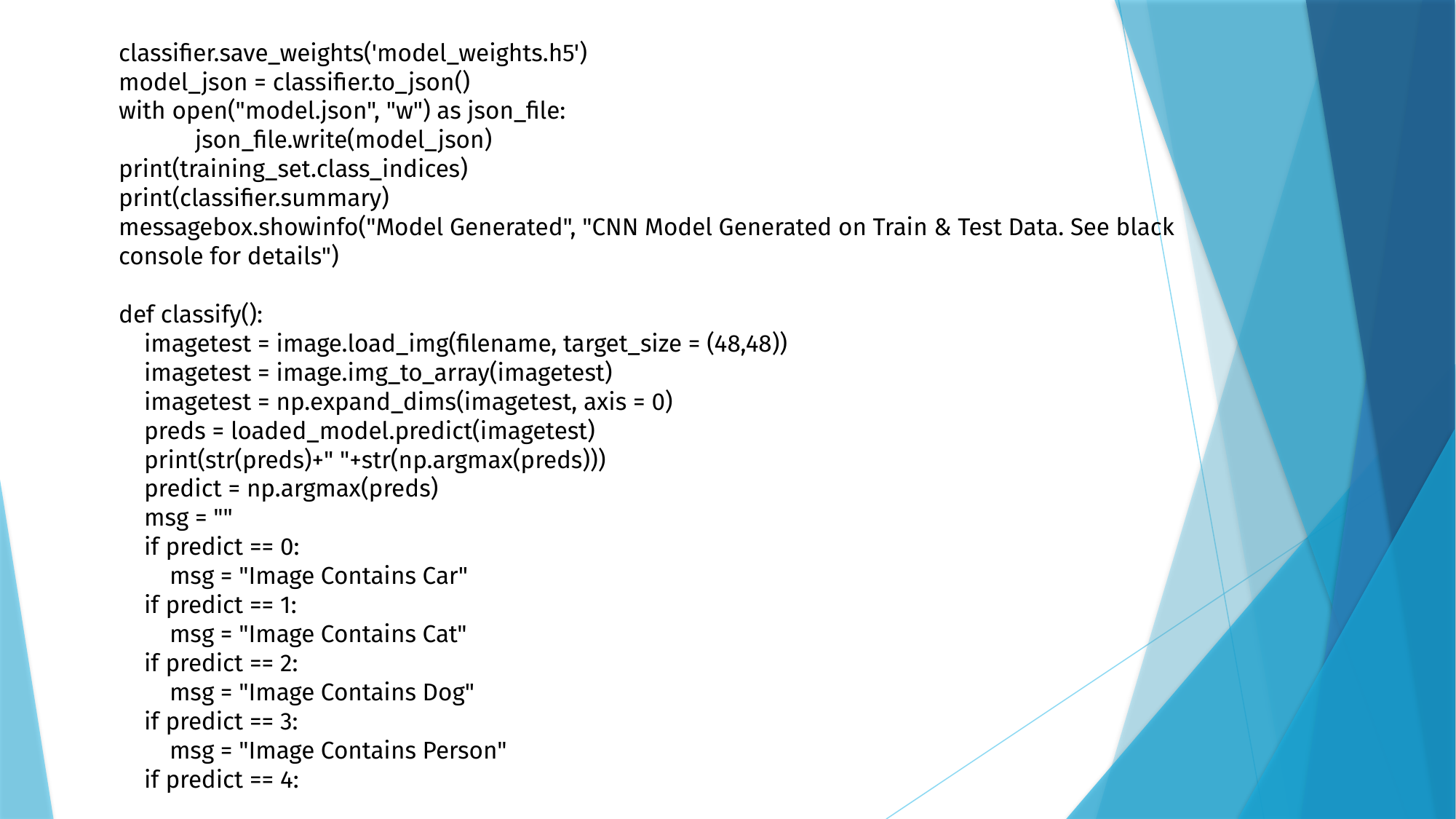

classifier.save_weights('model_weights.h5')
model_json = classifier.to_json()
with open("model.json", "w") as json_file:
            json_file.write(model_json)
print(training_set.class_indices)
print(classifier.summary)
messagebox.showinfo("Model Generated", "CNN Model Generated on Train & Test Data. See black console for details")

def classify():
    imagetest = image.load_img(filename, target_size = (48,48))
    imagetest = image.img_to_array(imagetest)
    imagetest = np.expand_dims(imagetest, axis = 0)
    preds = loaded_model.predict(imagetest)
    print(str(preds)+" "+str(np.argmax(preds)))
    predict = np.argmax(preds)
    msg = ""
    if predict == 0:
        msg = "Image Contains Car"
    if predict == 1:
        msg = "Image Contains Cat"
    if predict == 2:
        msg = "Image Contains Dog"
    if predict == 3:
        msg = "Image Contains Person"
    if predict == 4: